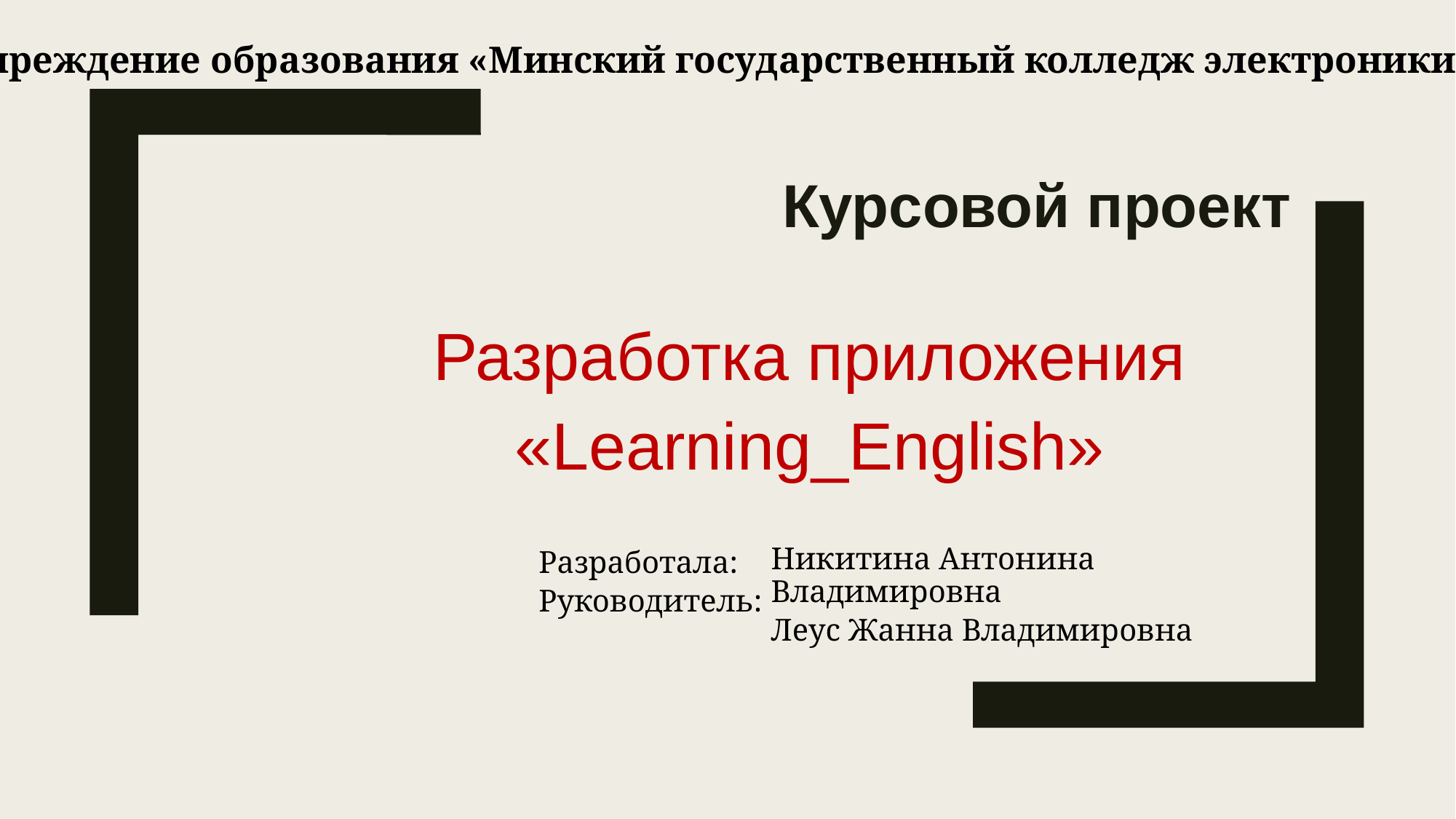

Учреждение образования «Минский государственный колледж электроники»
# Курсовой проект
Разработка приложения «Learning_English»
Никитина Антонина Владимировна
Леус Жанна Владимировна
Разработалa:
Руководитель: